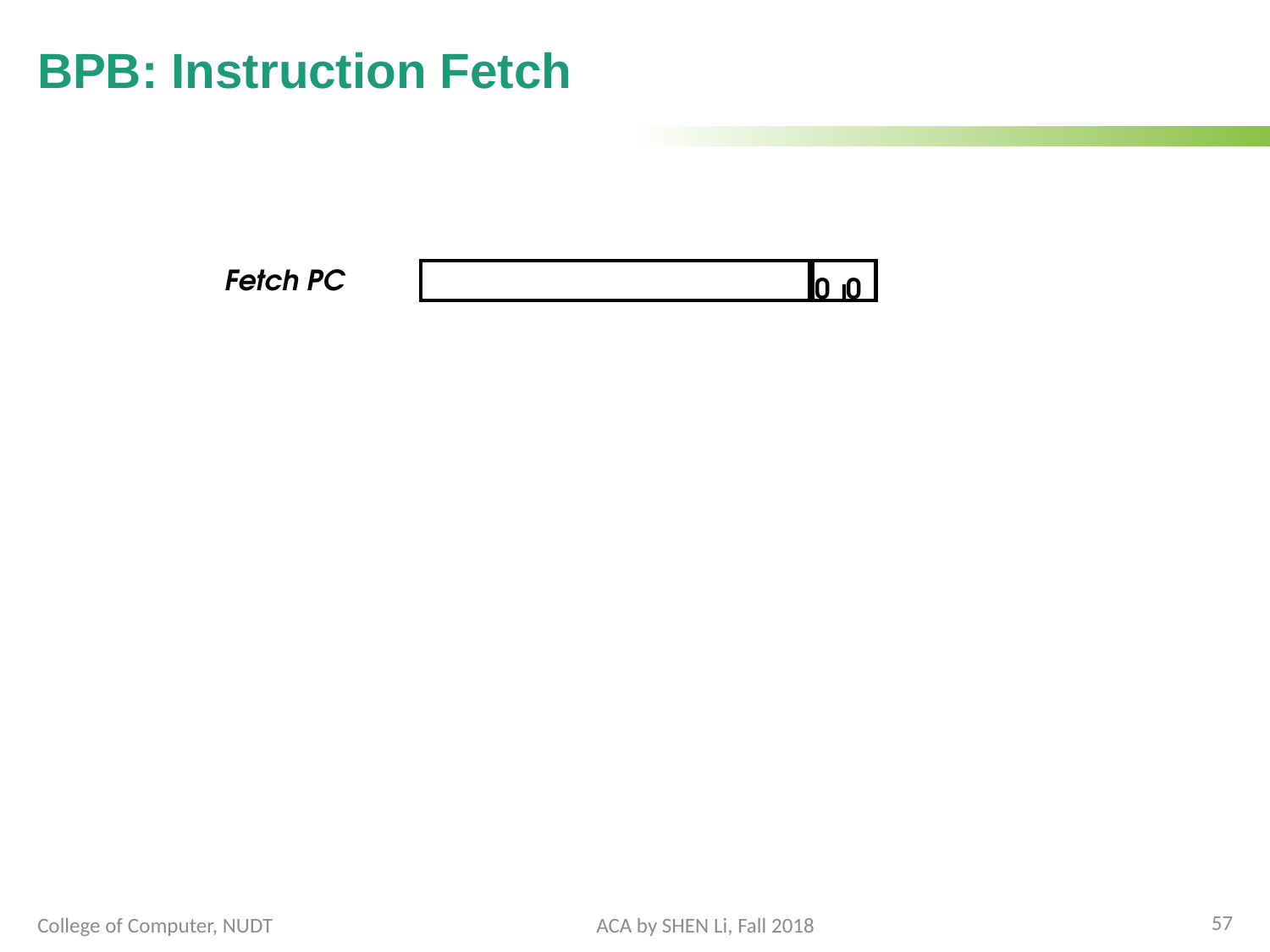

# BPB: Instruction Fetch
Fetch PC

0
0
57
College of Computer, NUDT
ACA by SHEN Li, Fall 2018